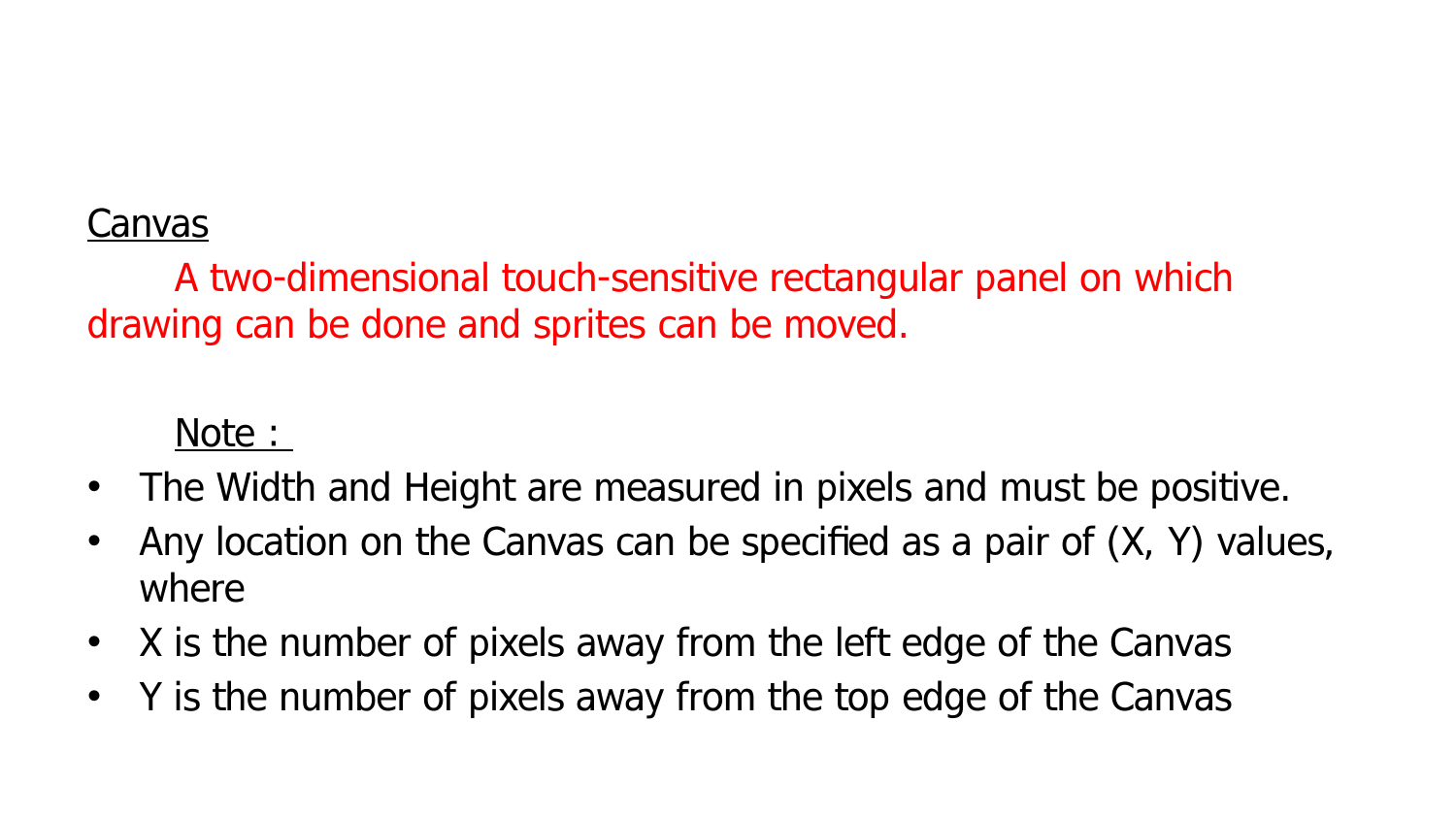

Canvas
	A two-dimensional touch-sensitive rectangular panel on which drawing can be done and sprites can be moved.

	Note :
The Width and Height are measured in pixels and must be positive.
Any location on the Canvas can be specified as a pair of (X, Y) values, where
X is the number of pixels away from the left edge of the Canvas
Y is the number of pixels away from the top edge of the Canvas